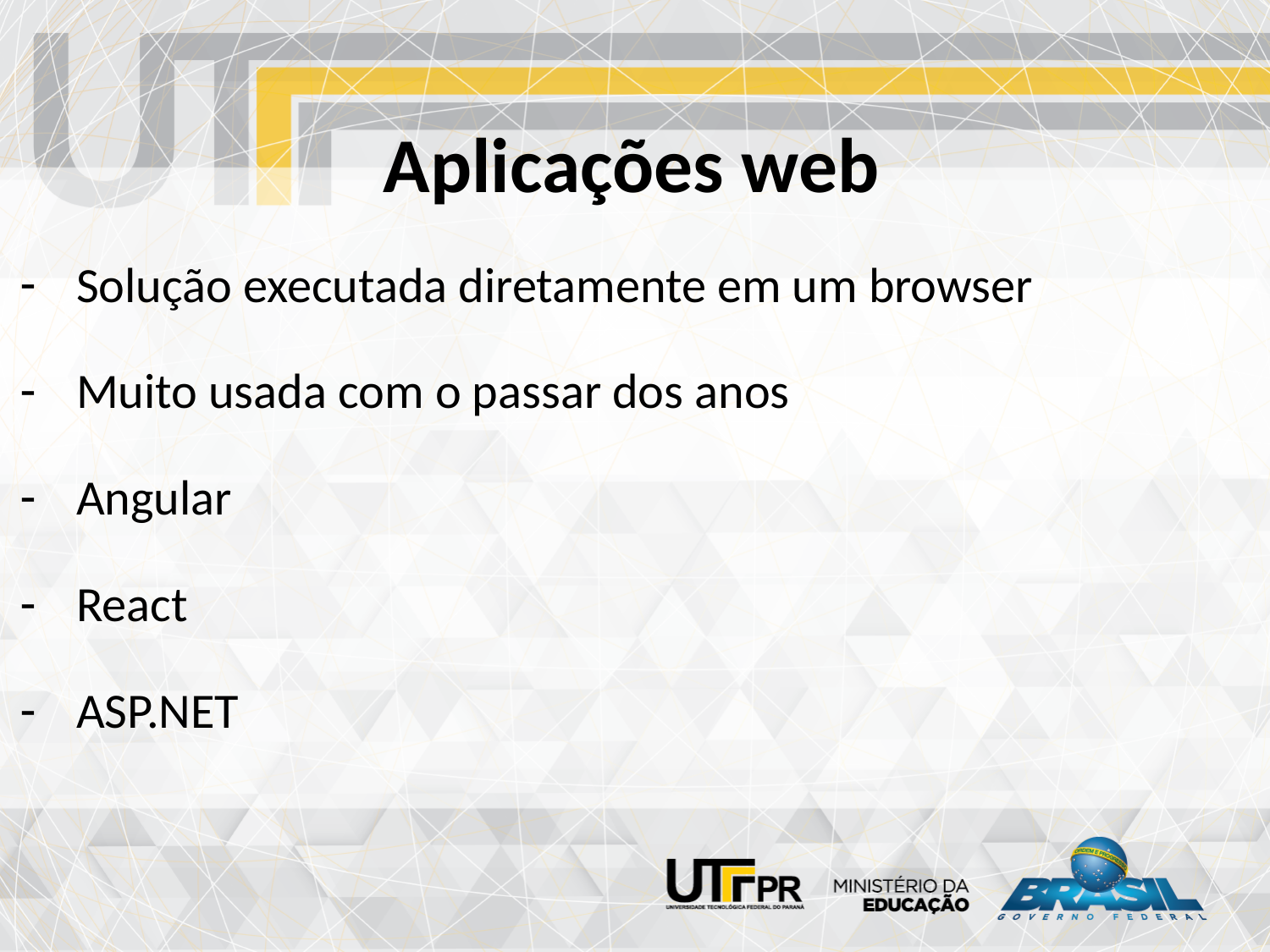

# Aplicações web
Solução executada diretamente em um browser

Muito usada com o passar dos anos

Angular

React

ASP.NET